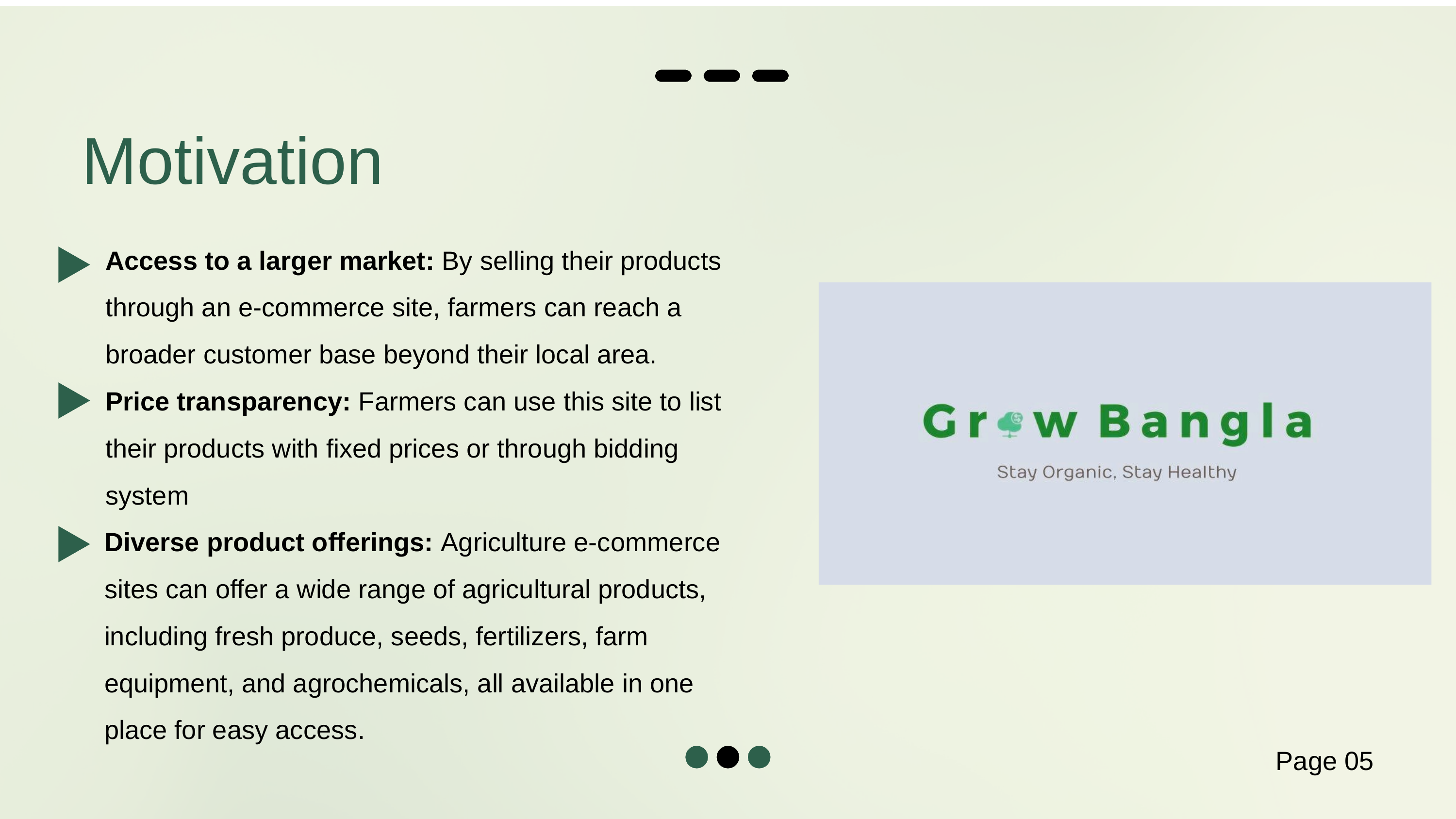

# Motivation
Access to a larger market: By selling their products through an e-commerce site, farmers can reach a broader customer base beyond their local area.
Price transparency: Farmers can use this site to list their products with fixed prices or through bidding system
Diverse product offerings: Agriculture e-commerce sites can offer a wide range of agricultural products, including fresh produce, seeds, fertilizers, farm equipment, and agrochemicals, all available in one place for easy access.

Page 05